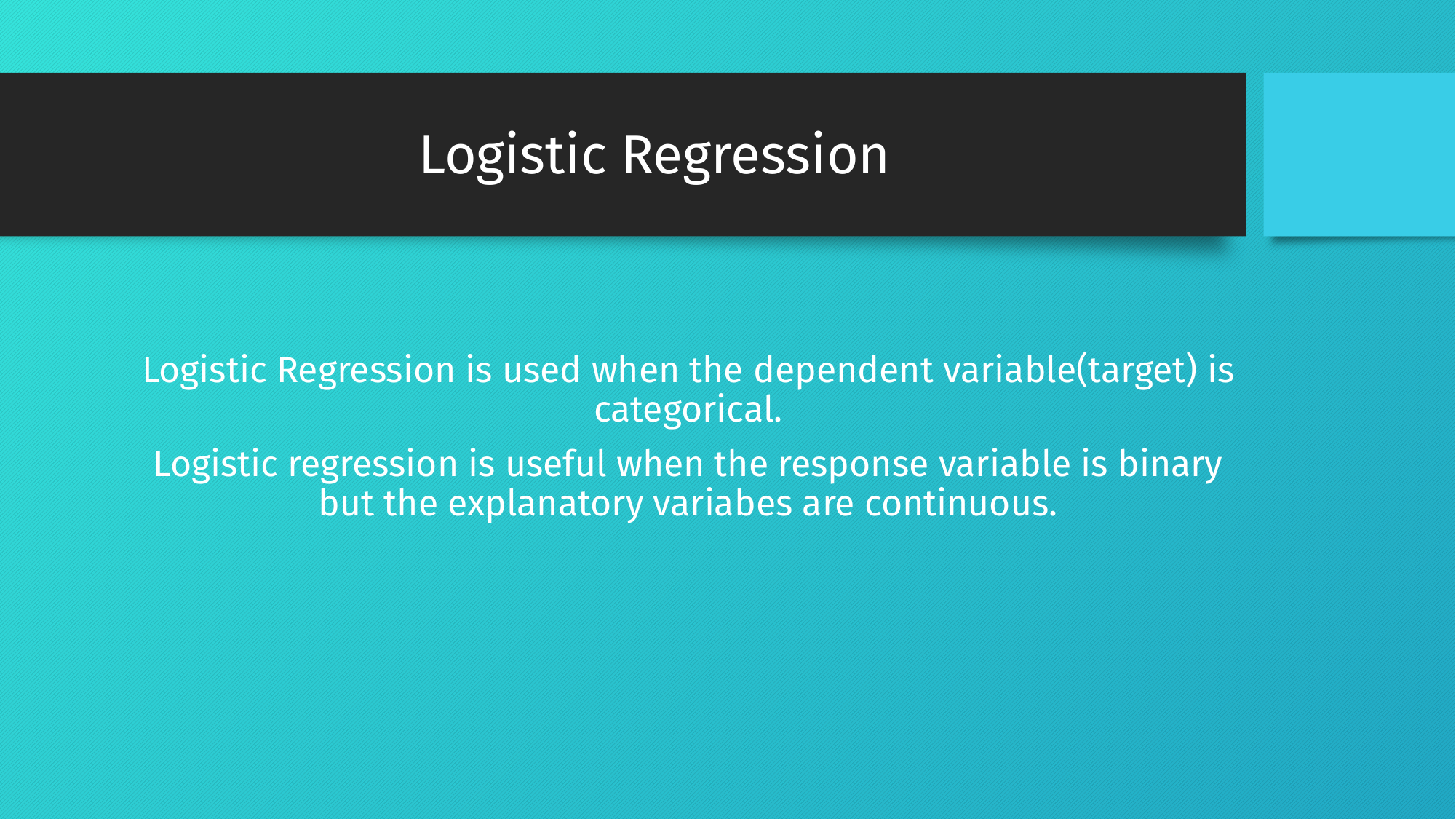

# Logistic Regression
Logistic Regression is used when the dependent variable(target) is categorical.
Logistic regression is useful when the response variable is binary but the explanatory variabes are continuous.